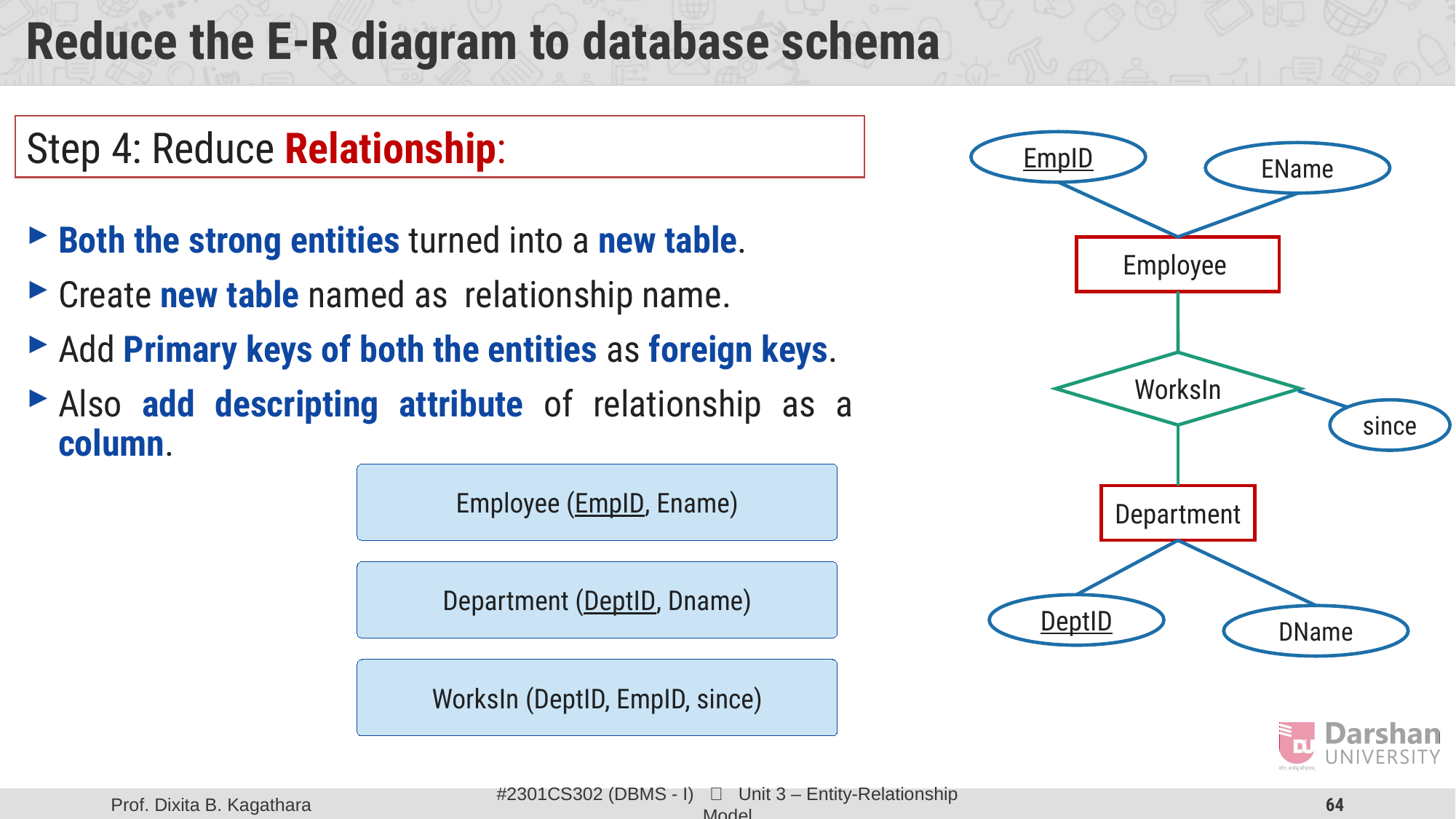

# Reduce the E-R diagram to database schema

Both the strong entities turned into a new table.
Create new table named as  relationship name.
Add Primary keys of both the entities as foreign keys.
Also add descripting attribute of relationship as a column.
Step 4: Reduce Relationship:
EmpID
EName
Employee
WorksIn
since
Employee (EmpID, Ename)
Department
Department (DeptID, Dname)
DeptID
DName
WorksIn (DeptID, EmpID, since)